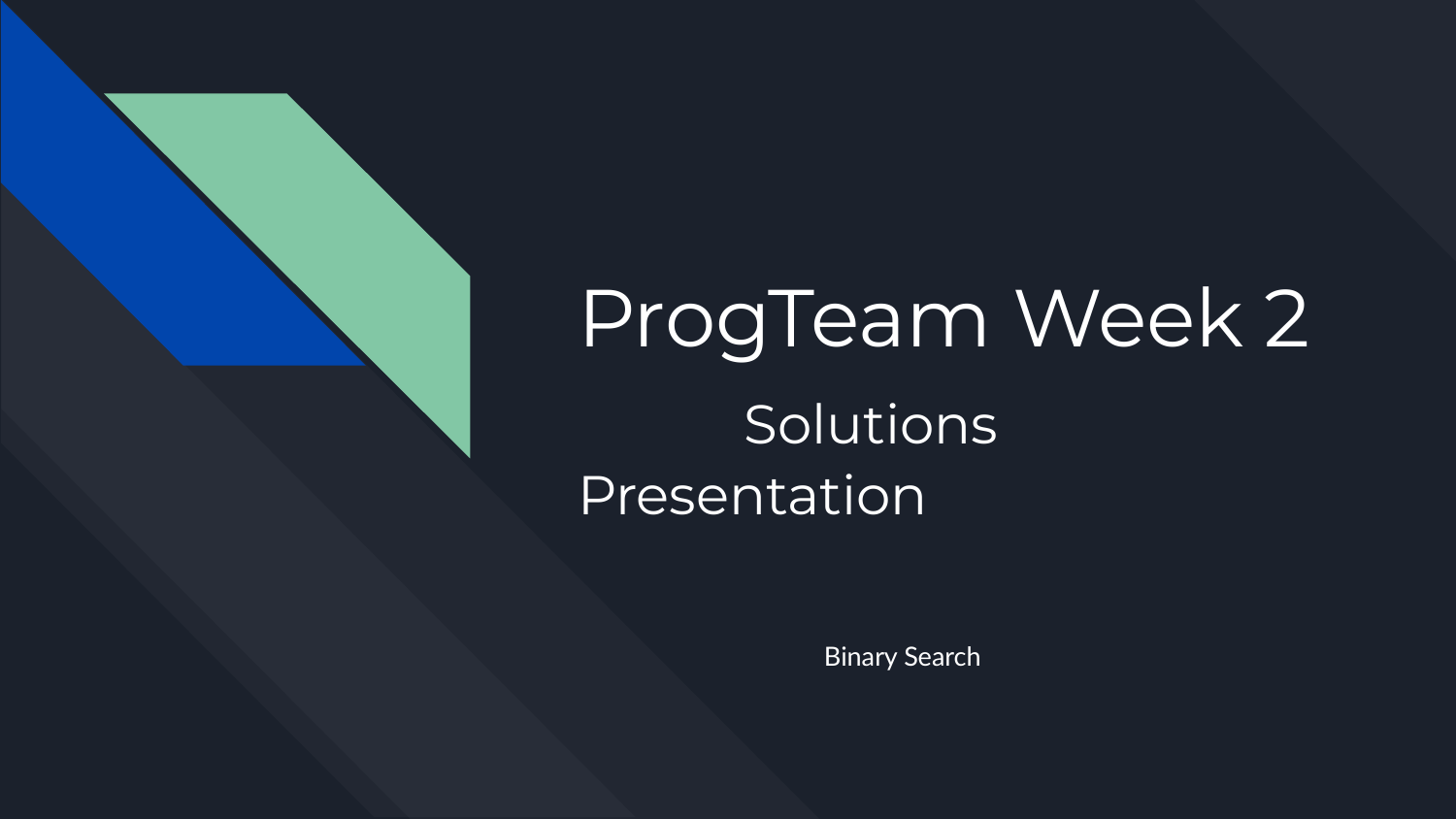

# ProgTeam Week 2
	 Solutions Presentation
Binary Search